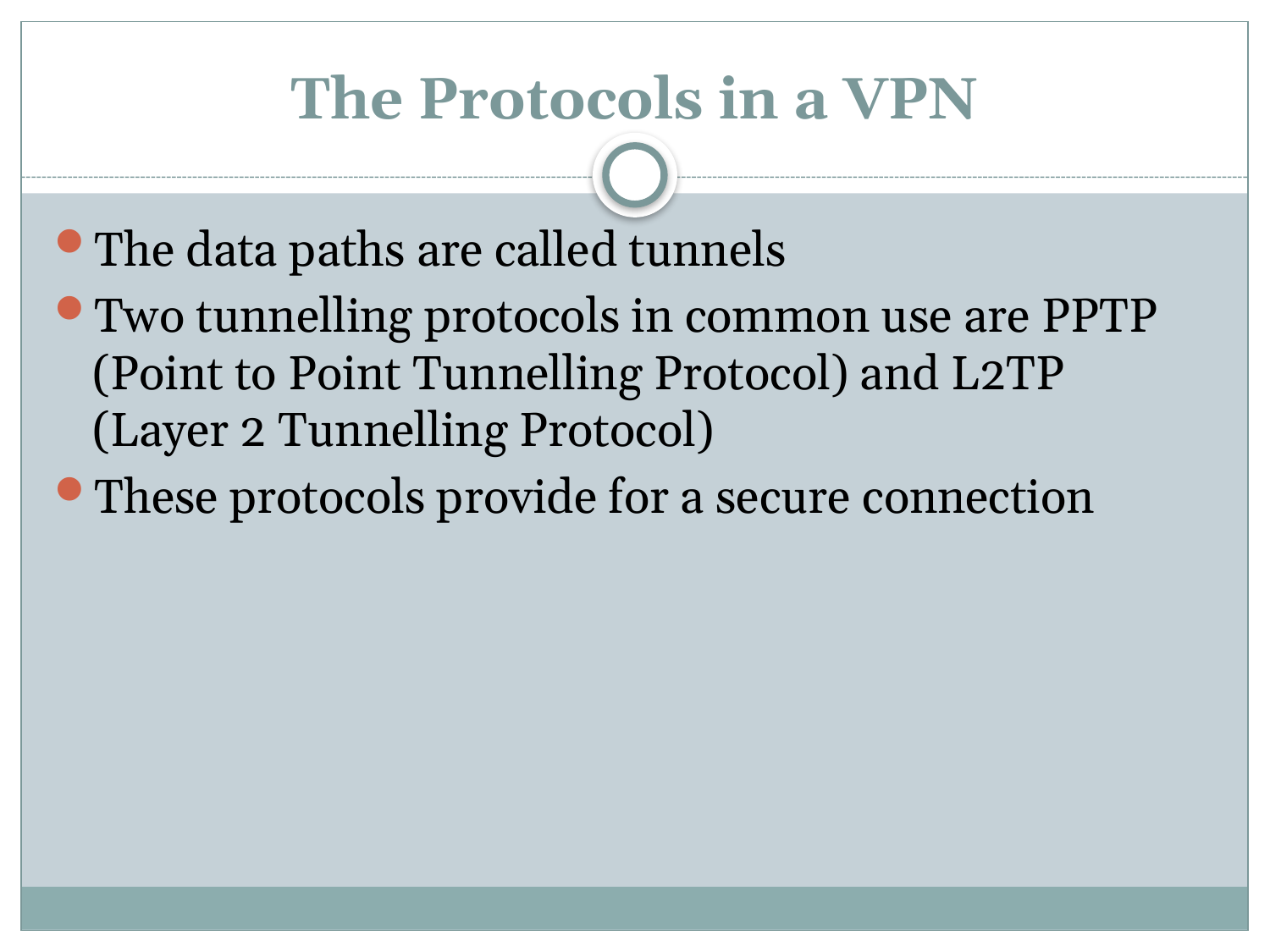

# The Protocols in a VPN
The data paths are called tunnels
Two tunnelling protocols in common use are PPTP (Point to Point Tunnelling Protocol) and L2TP (Layer 2 Tunnelling Protocol)
These protocols provide for a secure connection